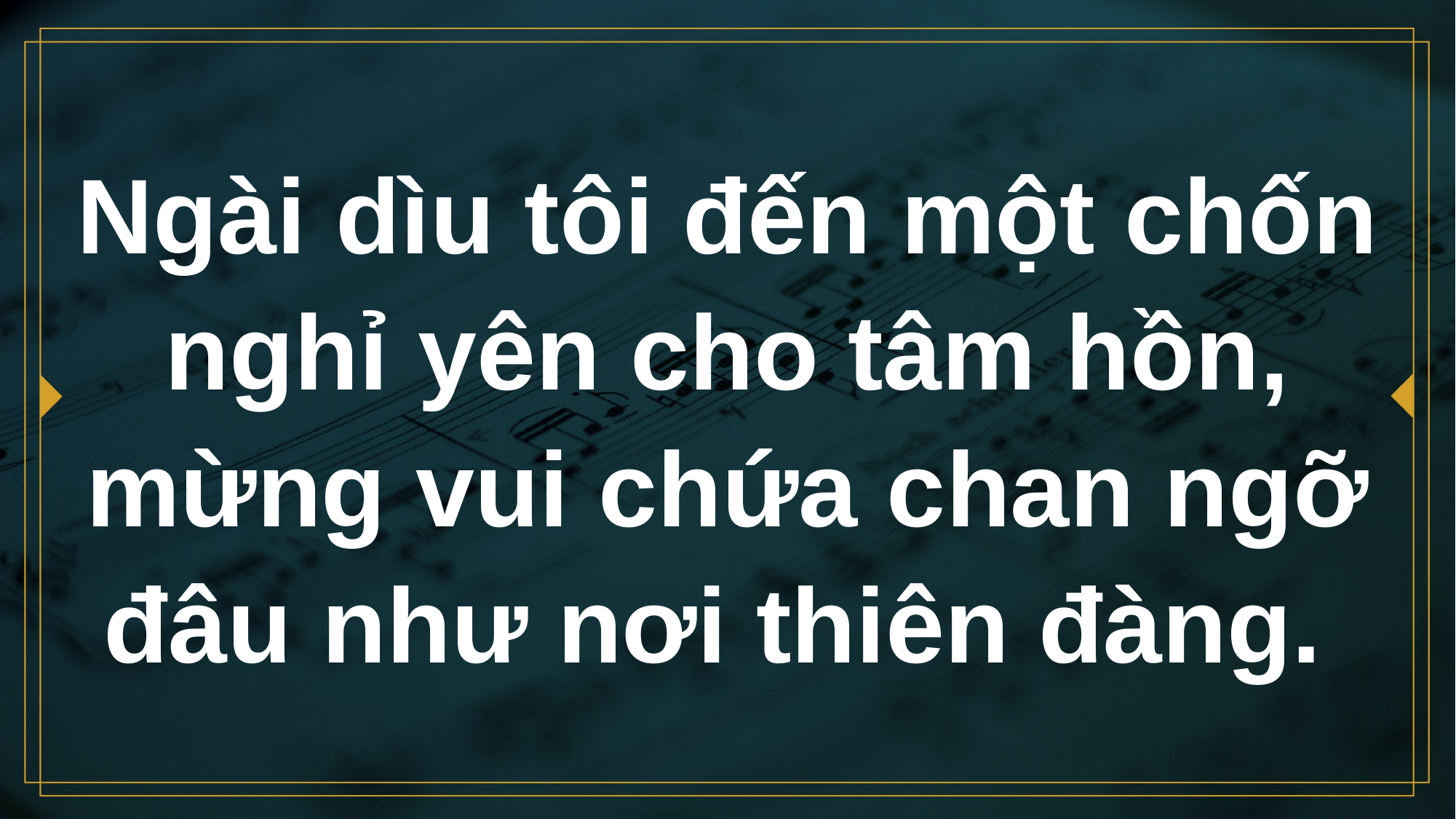

# Ngài dìu tôi đến một chốn nghỉ yên cho tâm hồn, mừng vui chứa chan ngỡ đâu như nơi thiên đàng.